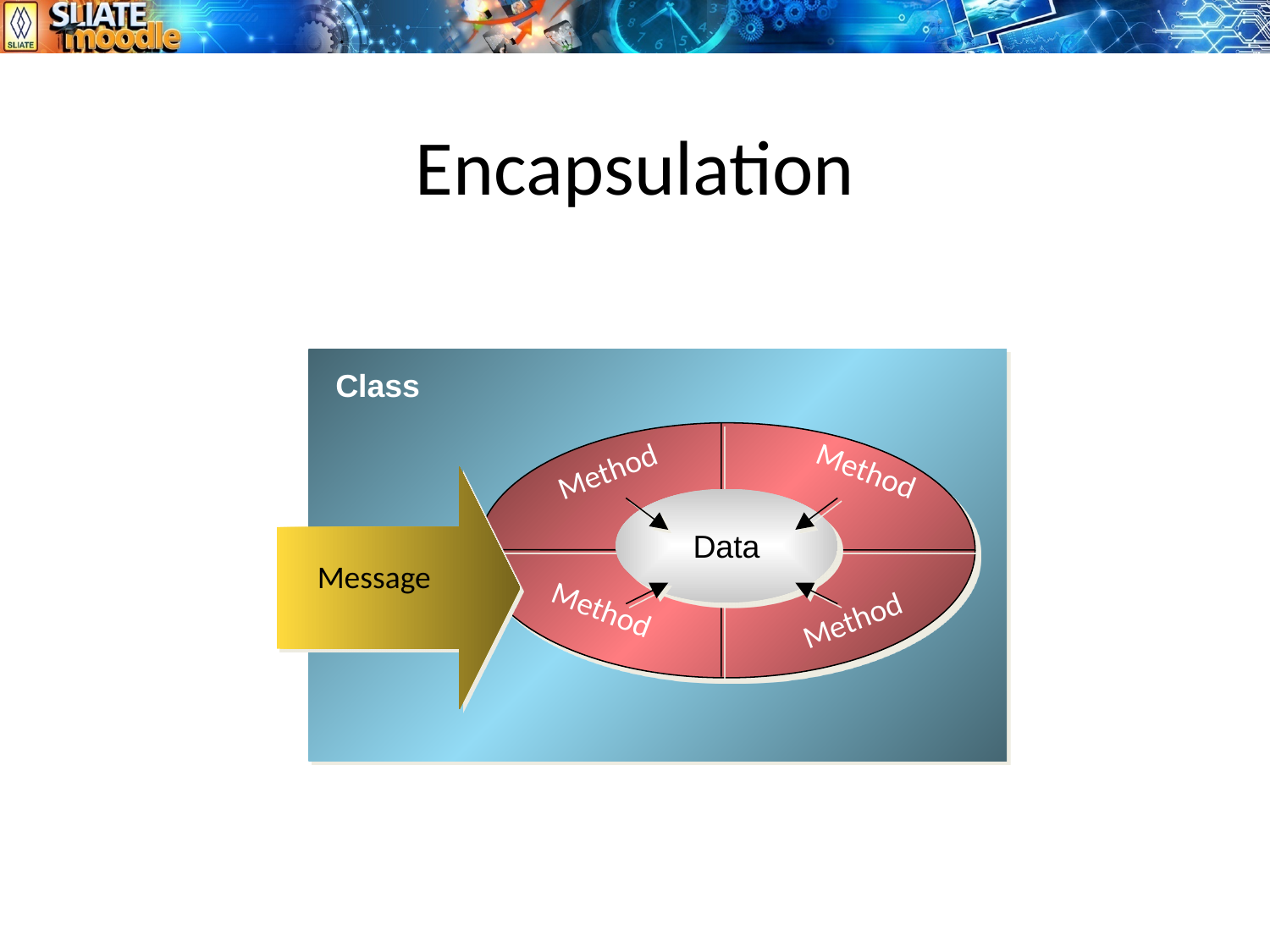

# Encapsulation

Class

Method
Method

Data

Message
Method

Method